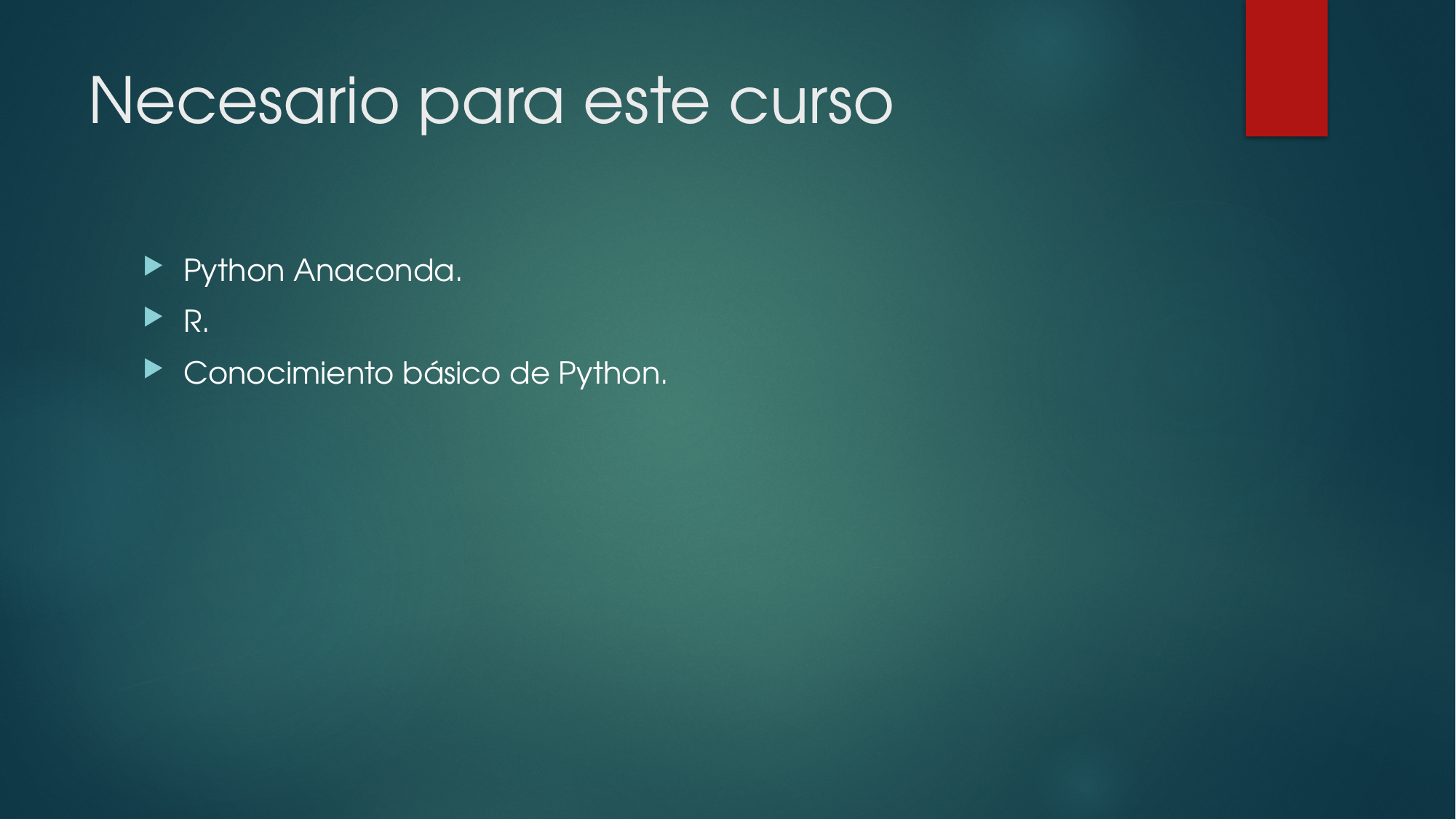

# Necesario para este curso
Python Anaconda.
R.
Conocimiento básico de Python.